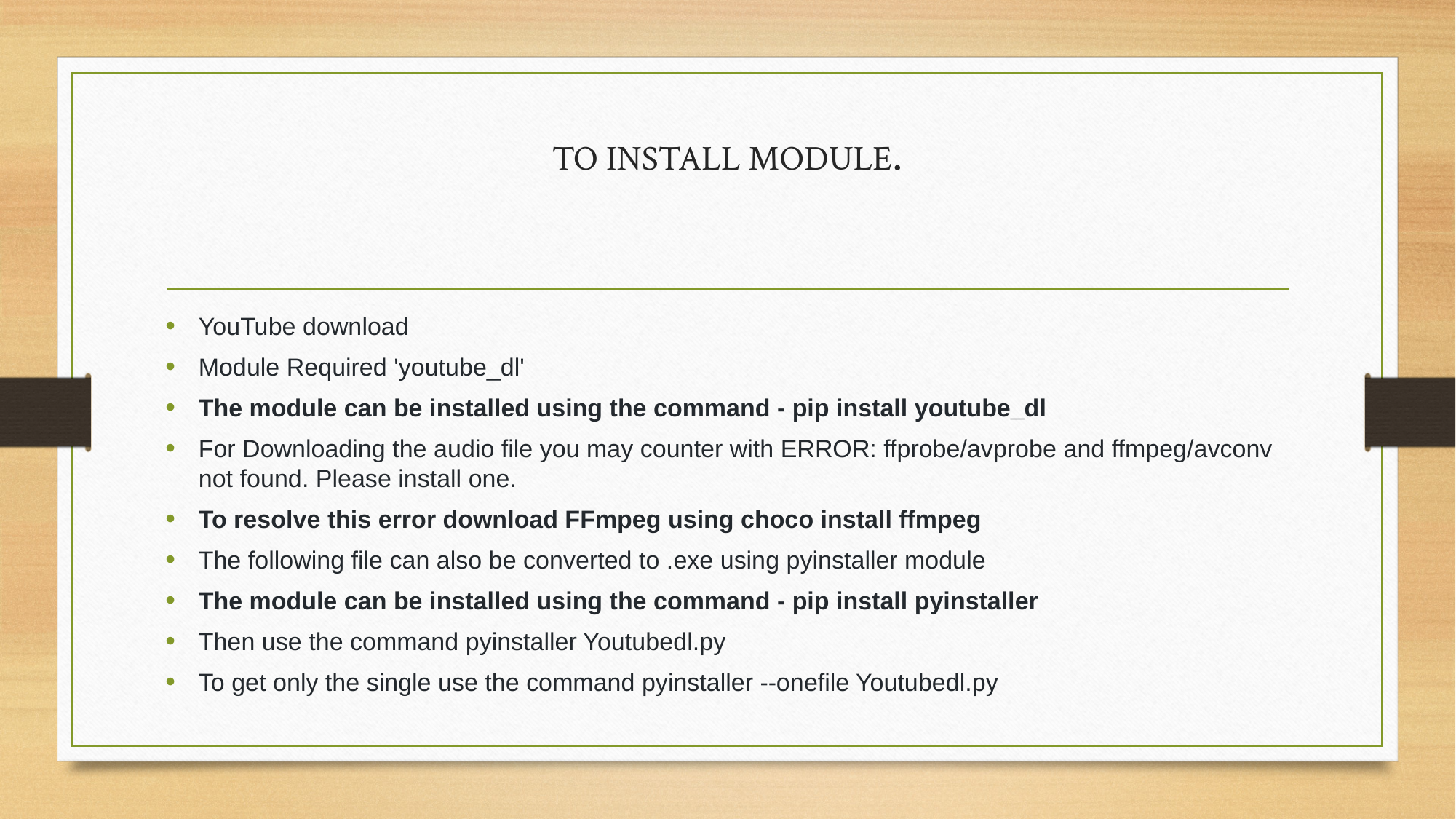

# TO INSTALL MODULE.
YouTube download
Module Required 'youtube_dl'
The module can be installed using the command - pip install youtube_dl
For Downloading the audio file you may counter with ERROR: ffprobe/avprobe and ffmpeg/avconv not found. Please install one.
To resolve this error download FFmpeg using choco install ffmpeg
The following file can also be converted to .exe using pyinstaller module
The module can be installed using the command - pip install pyinstaller
Then use the command pyinstaller Youtubedl.py
To get only the single use the command pyinstaller --onefile Youtubedl.py